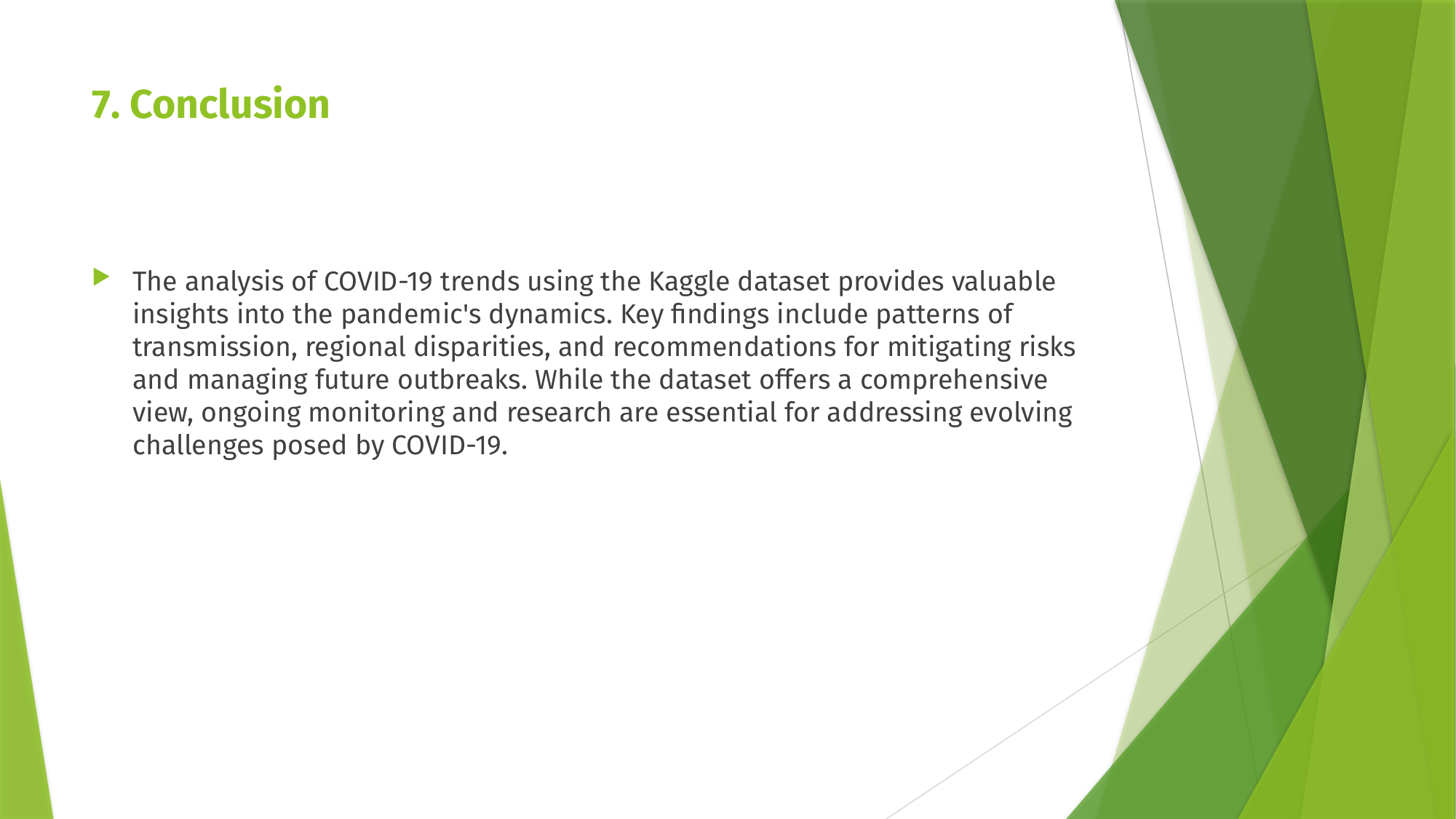

# 7. Conclusion
The analysis of COVID-19 trends using the Kaggle dataset provides valuable insights into the pandemic's dynamics. Key findings include patterns of transmission, regional disparities, and recommendations for mitigating risks and managing future outbreaks. While the dataset offers a comprehensive view, ongoing monitoring and research are essential for addressing evolving challenges posed by COVID-19.